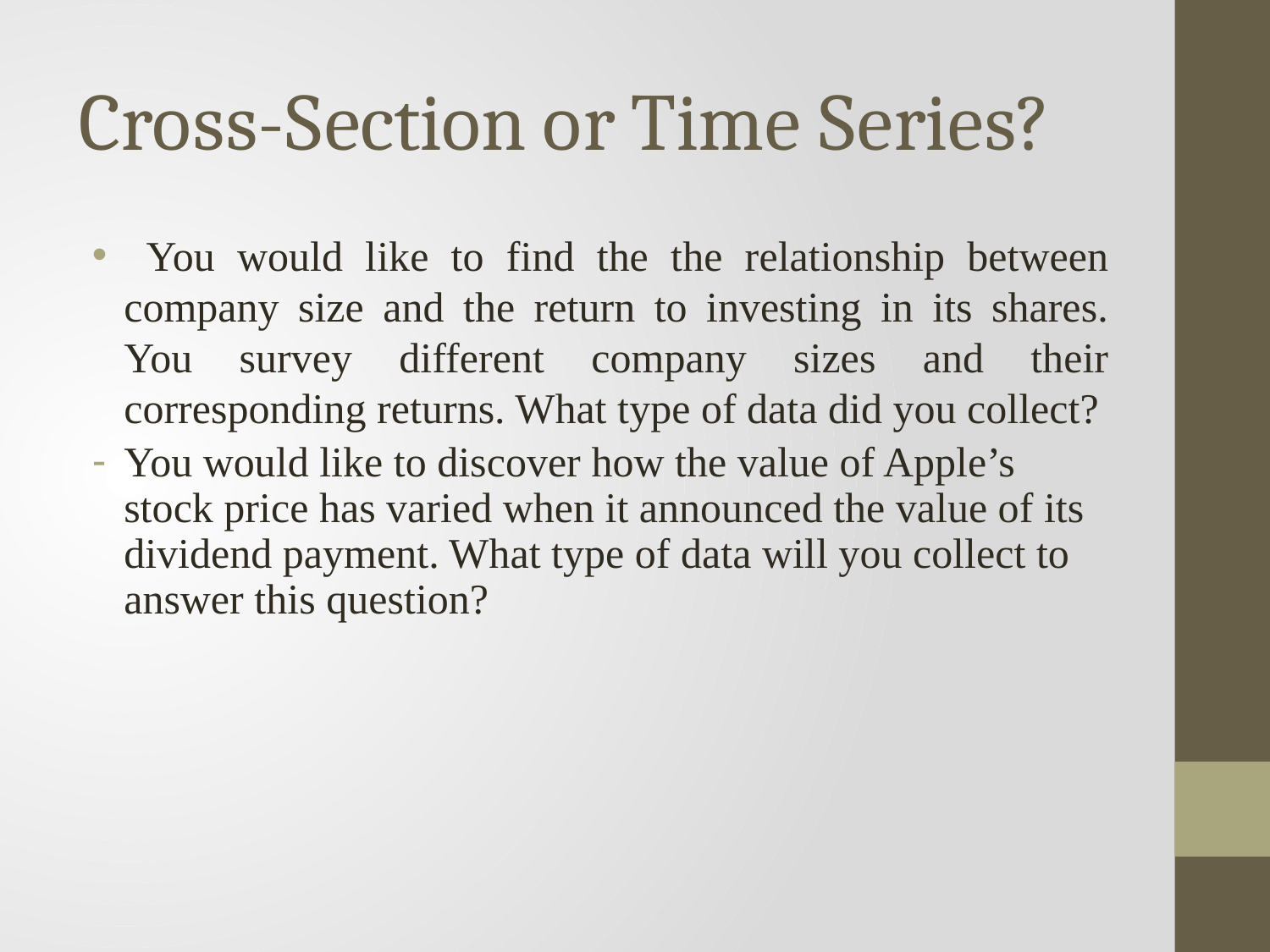

# Cross-Section or Time Series?
 You would like to find the the relationship between company size and the return to investing in its shares. You survey different company sizes and their corresponding returns. What type of data did you collect?
You would like to discover how the value of Apple’s stock price has varied when it announced the value of its dividend payment. What type of data will you collect to answer this question?